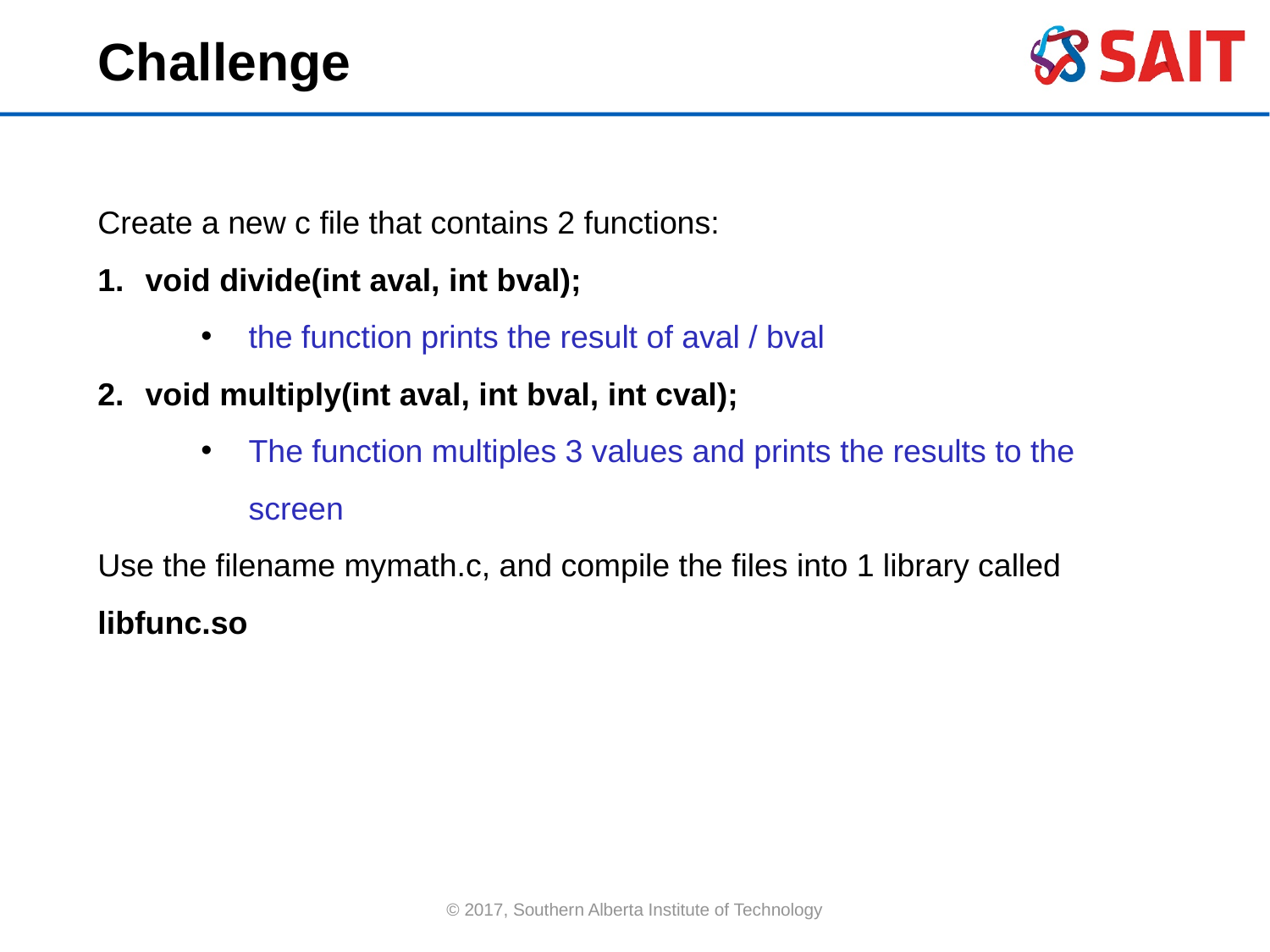

Challenge
Create a new c file that contains 2 functions:
void divide(int aval, int bval);
the function prints the result of aval / bval
void multiply(int aval, int bval, int cval);
The function multiples 3 values and prints the results to the screen
Use the filename mymath.c, and compile the files into 1 library called libfunc.so